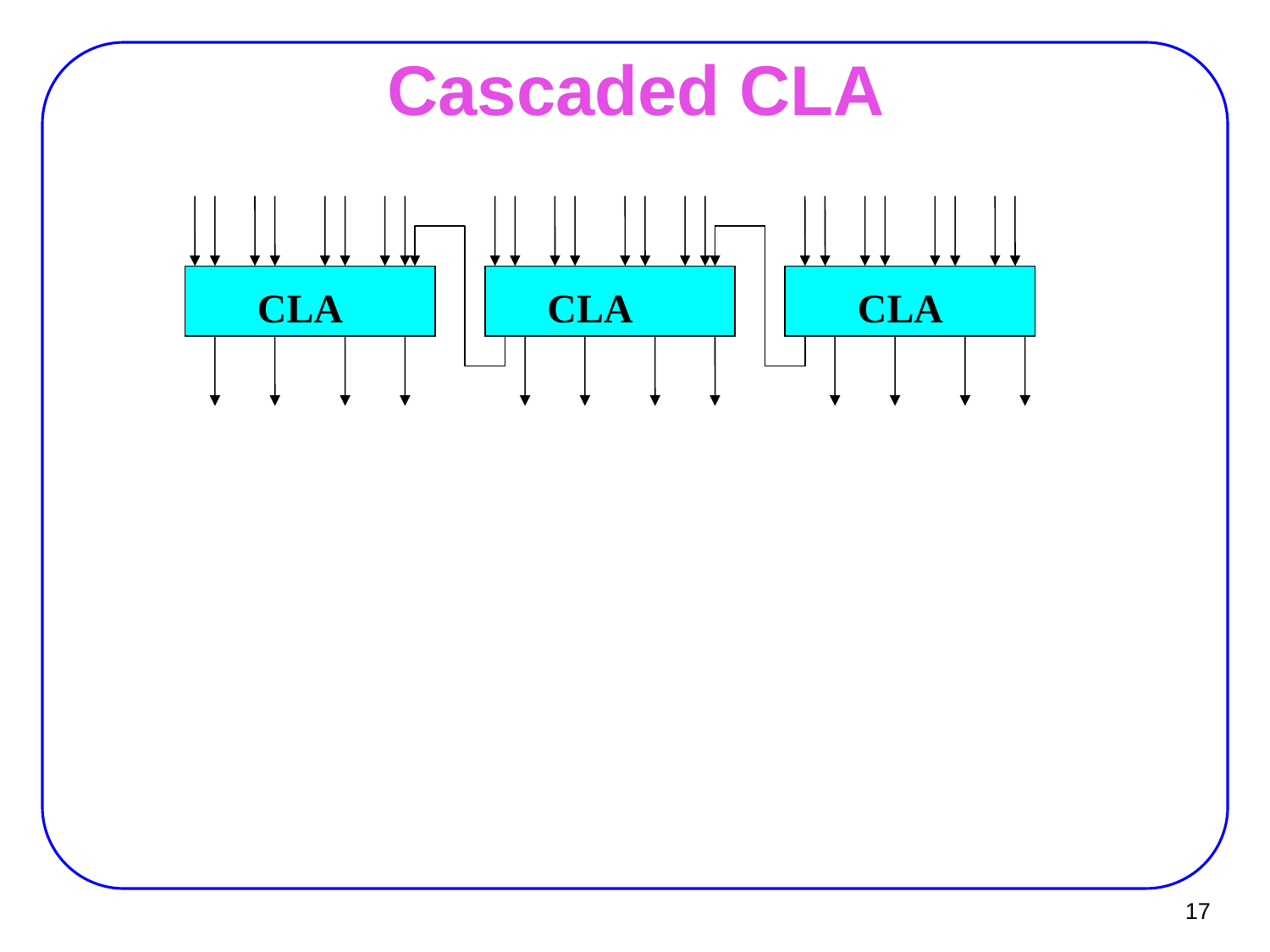

# Cascaded CLA

CLA
CLA
CLA

17